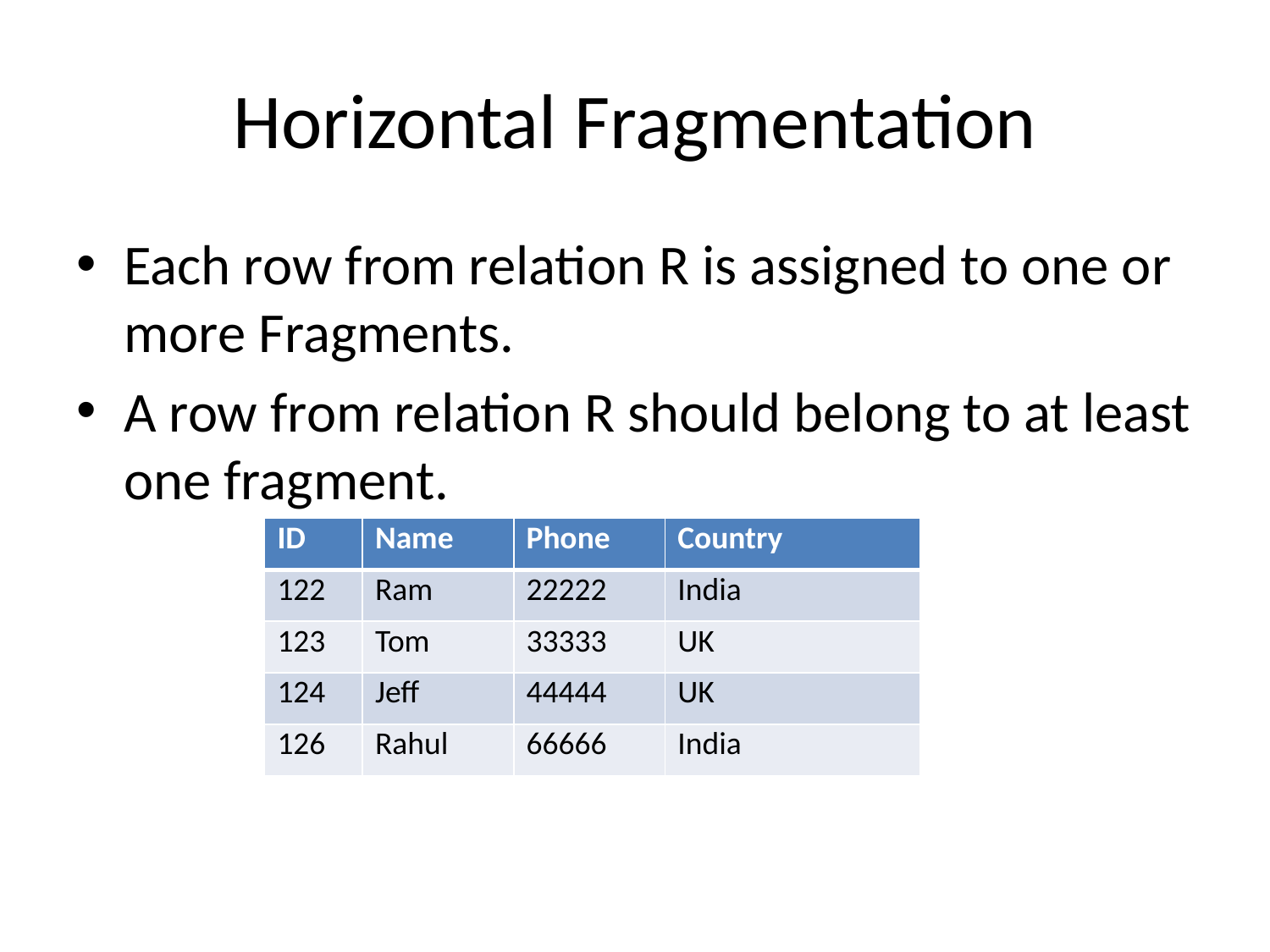

# Horizontal Fragmentation
Each row from relation R is assigned to one or more Fragments.
A row from relation R should belong to at least one fragment.
| ID | Name | Phone | Country |
| --- | --- | --- | --- |
| 122 | Ram | 22222 | India |
| 123 | Tom | 33333 | UK |
| 124 | Jeff | 44444 | UK |
| 126 | Rahul | 66666 | India |